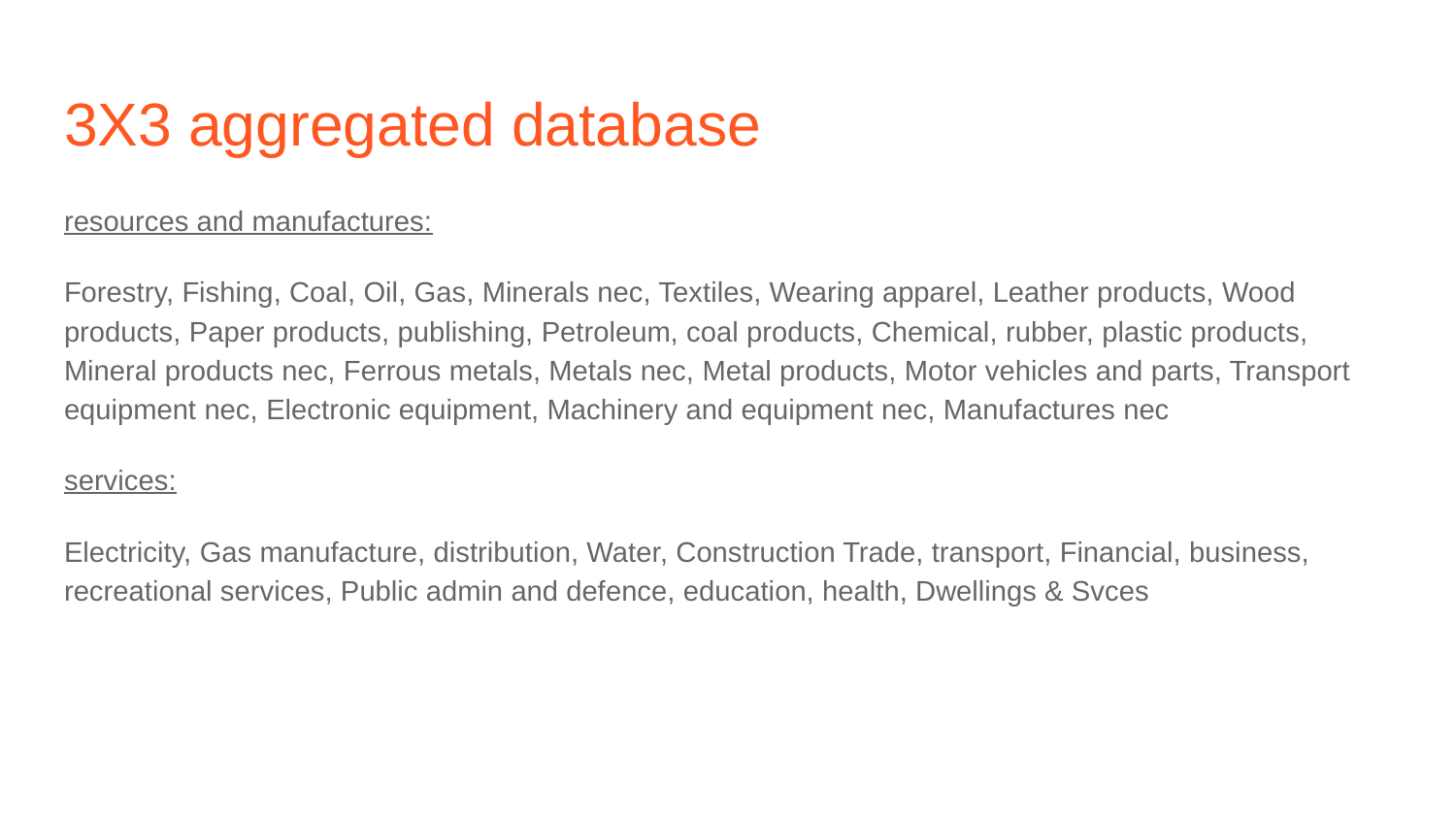

# 3X3 aggregated database

resources and manufactures:
Forestry, Fishing, Coal, Oil, Gas, Minerals nec, Textiles, Wearing apparel, Leather products, Wood products, Paper products, publishing, Petroleum, coal products, Chemical, rubber, plastic products, Mineral products nec, Ferrous metals, Metals nec, Metal products, Motor vehicles and parts, Transport equipment nec, Electronic equipment, Machinery and equipment nec, Manufactures nec
services:
Electricity, Gas manufacture, distribution, Water, Construction Trade, transport, Financial, business, recreational services, Public admin and defence, education, health, Dwellings & Svces